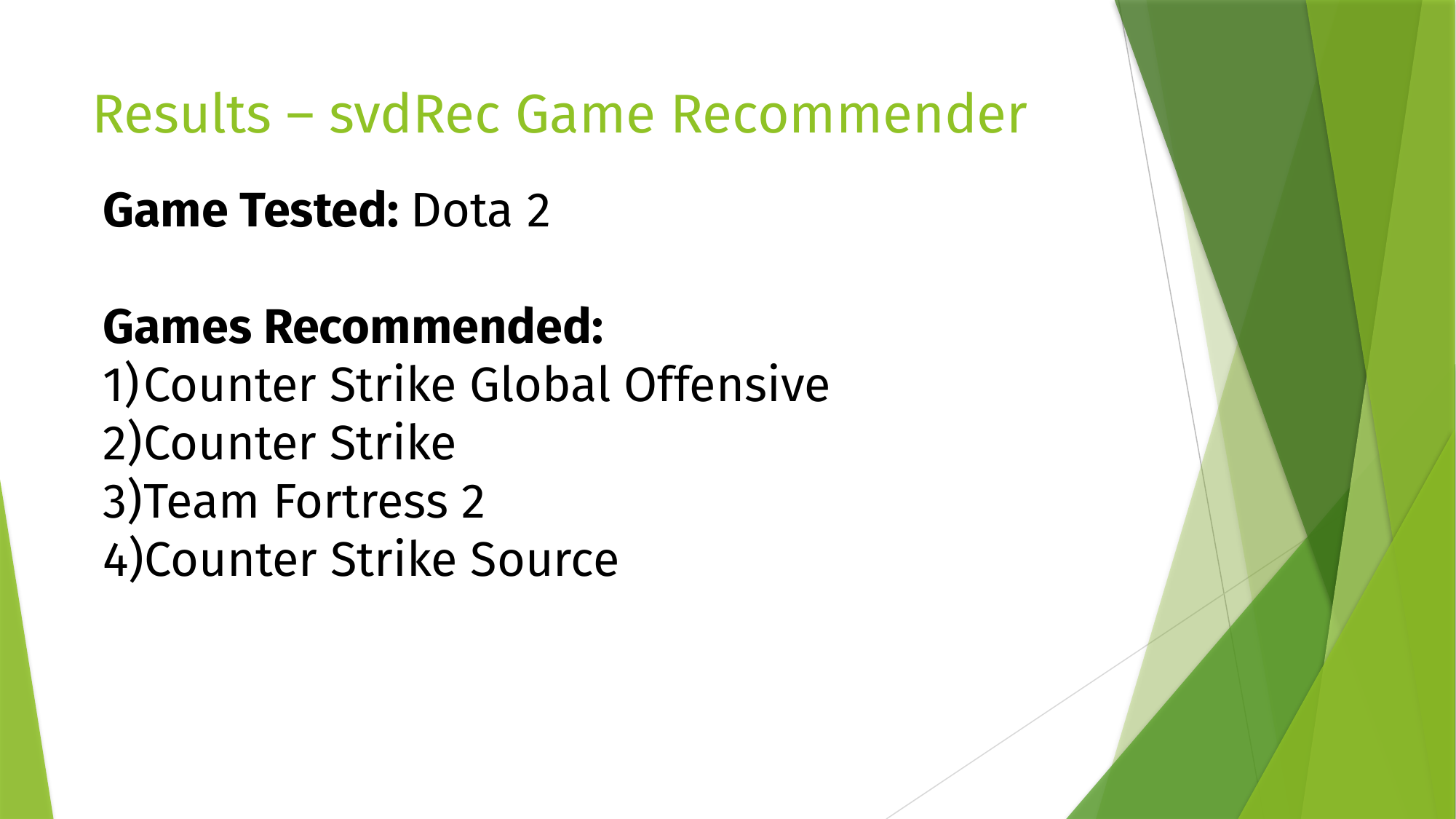

# Results – svdRec Game Recommender
Game Tested: Dota 2

Games Recommended:
Counter Strike Global Offensive
Counter Strike
Team Fortress 2
Counter Strike Source